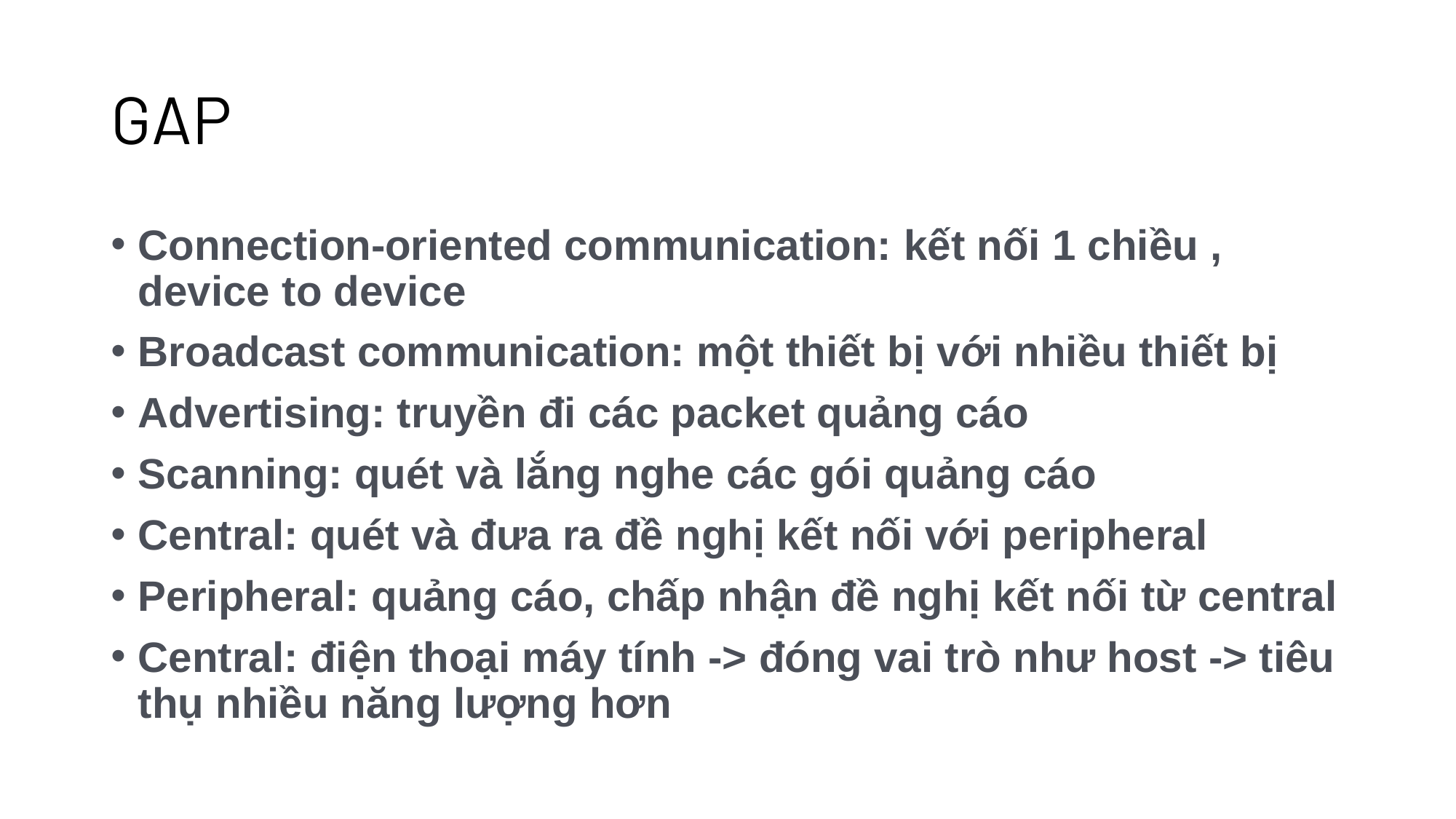

# GAP
Connection-oriented communication: kết nối 1 chiều , device to device
Broadcast communication: một thiết bị với nhiều thiết bị
Advertising: truyền đi các packet quảng cáo
Scanning: quét và lắng nghe các gói quảng cáo
Central: quét và đưa ra đề nghị kết nối với peripheral
Peripheral: quảng cáo, chấp nhận đề nghị kết nối từ central
Central: điện thoại máy tính -> đóng vai trò như host -> tiêu thụ nhiều năng lượng hơn